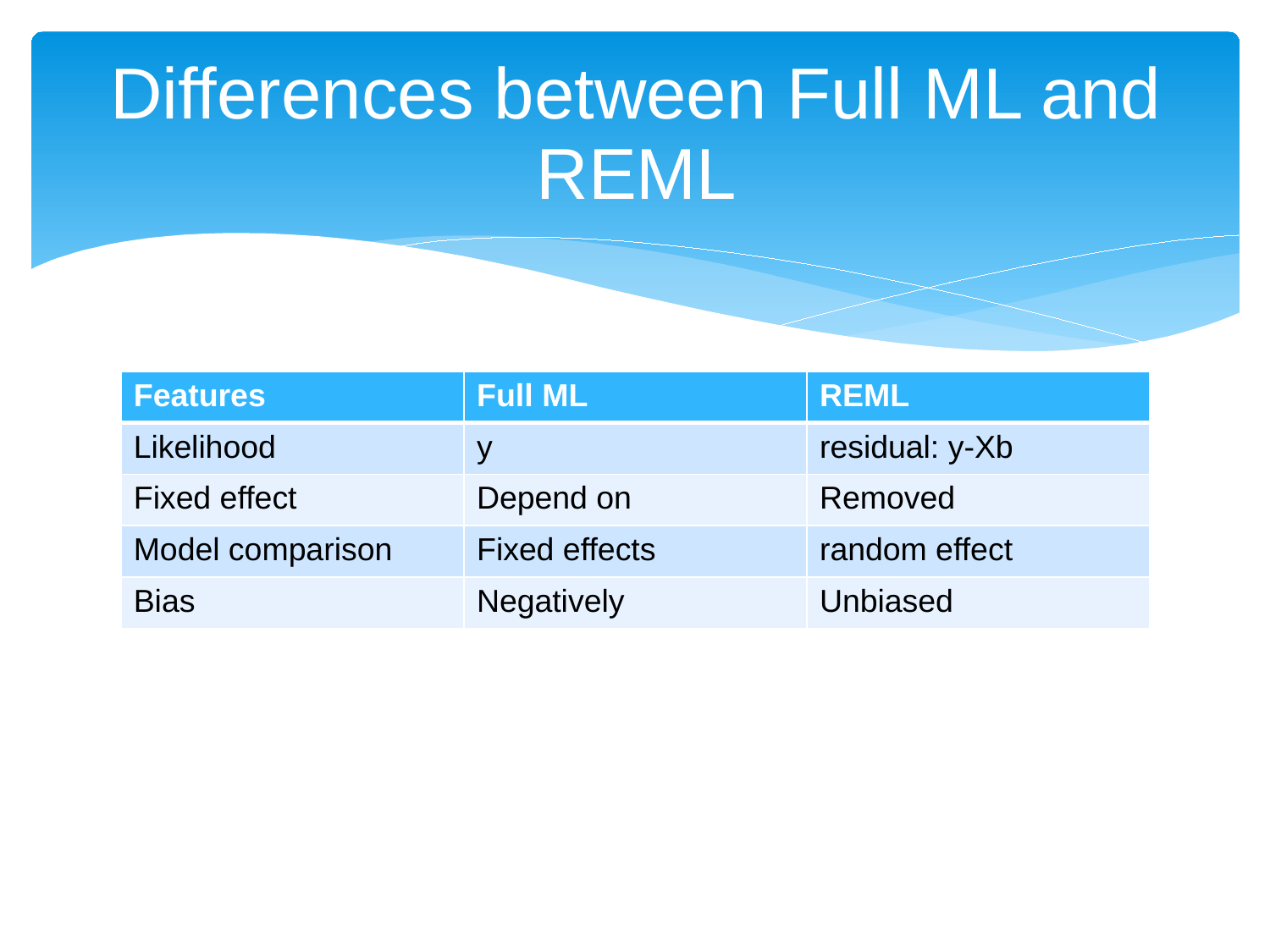

# Differences between Full ML and REML
| Features | Full ML | REML |
| --- | --- | --- |
| Likelihood | y | residual: y-Xb |
| Fixed effect | Depend on | Removed |
| Model comparison | Fixed effects | random effect |
| Bias | Negatively | Unbiased |